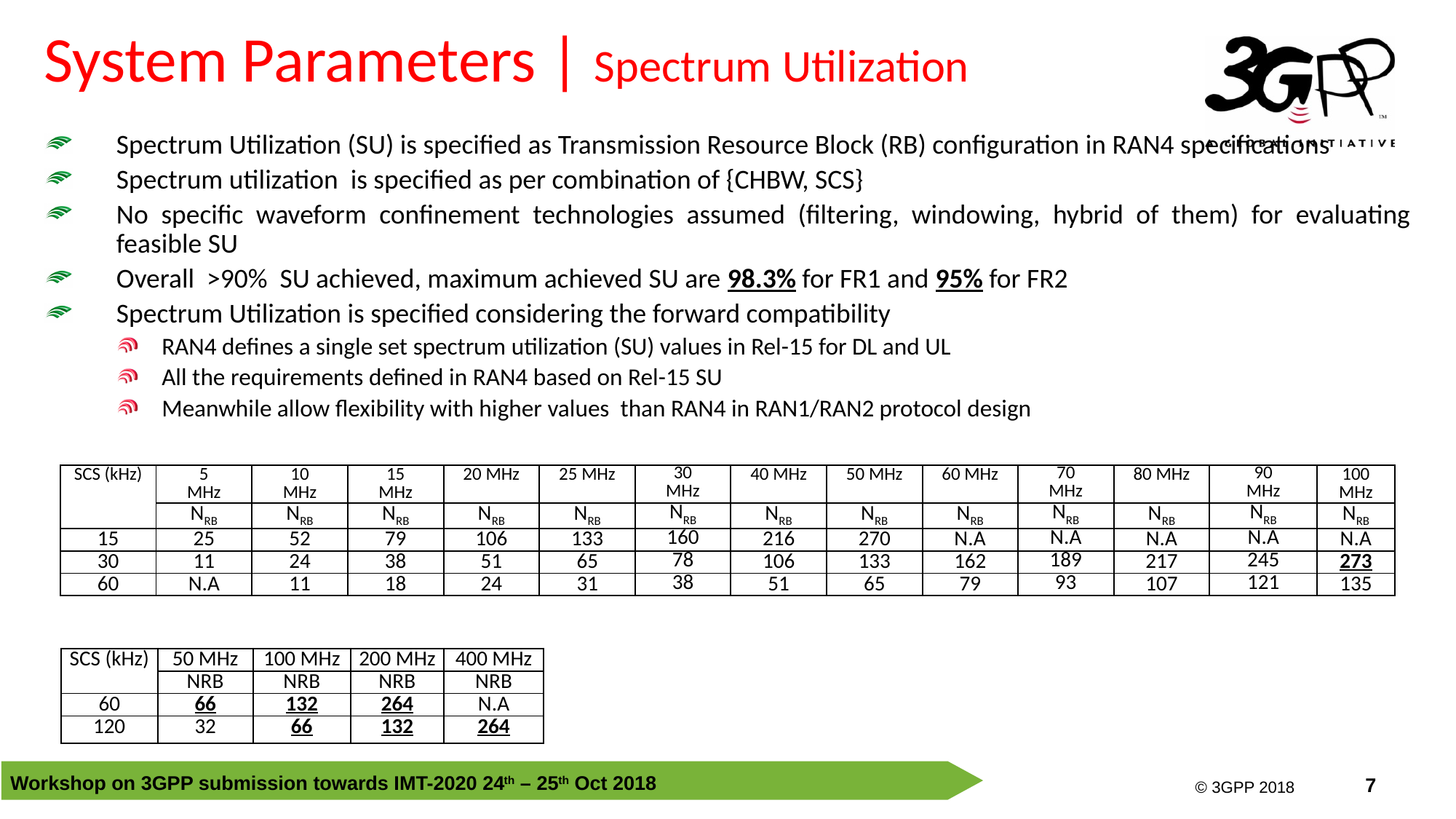

# System Parameters | Spectrum Utilization
Spectrum Utilization (SU) is specified as Transmission Resource Block (RB) configuration in RAN4 specifications
Spectrum utilization  is specified as per combination of {CHBW, SCS}
No specific waveform confinement technologies assumed (filtering, windowing, hybrid of them) for evaluating feasible SU
Overall  >90%  SU achieved, maximum achieved SU are 98.3% for FR1 and 95% for FR2
Spectrum Utilization is specified considering the forward compatibility
RAN4 defines a single set spectrum utilization (SU) values in Rel-15 for DL and UL
All the requirements defined in RAN4 based on Rel-15 SU
Meanwhile allow flexibility with higher values  than RAN4 in RAN1/RAN2 protocol design

| SCS (kHz) | 5 MHz | 10 MHz | 15 MHz | 20 MHz | 25 MHz | 30 MHz | 40 MHz | 50 MHz | 60 MHz | 70 MHz | 80 MHz | 90 MHz | 100 MHz |
| --- | --- | --- | --- | --- | --- | --- | --- | --- | --- | --- | --- | --- | --- |
|  | NRB | NRB | NRB | NRB | NRB | NRB | NRB | NRB | NRB | NRB | NRB | NRB | NRB |
| 15 | 25 | 52 | 79 | 106 | 133 | 160 | 216 | 270 | N.A | N.A | N.A | N.A | N.A |
| 30 | 11 | 24 | 38 | 51 | 65 | 78 | 106 | 133 | 162 | 189 | 217 | 245 | 273 |
| 60 | N.A | 11 | 18 | 24 | 31 | 38 | 51 | 65 | 79 | 93 | 107 | 121 | 135 |

| SCS (kHz) | 50 MHz | 100 MHz | 200 MHz | 400 MHz |
| --- | --- | --- | --- | --- |
|  | NRB | NRB | NRB | NRB |
| 60 | 66 | 132 | 264 | N.A |
| 120 | 32 | 66 | 132 | 264 |